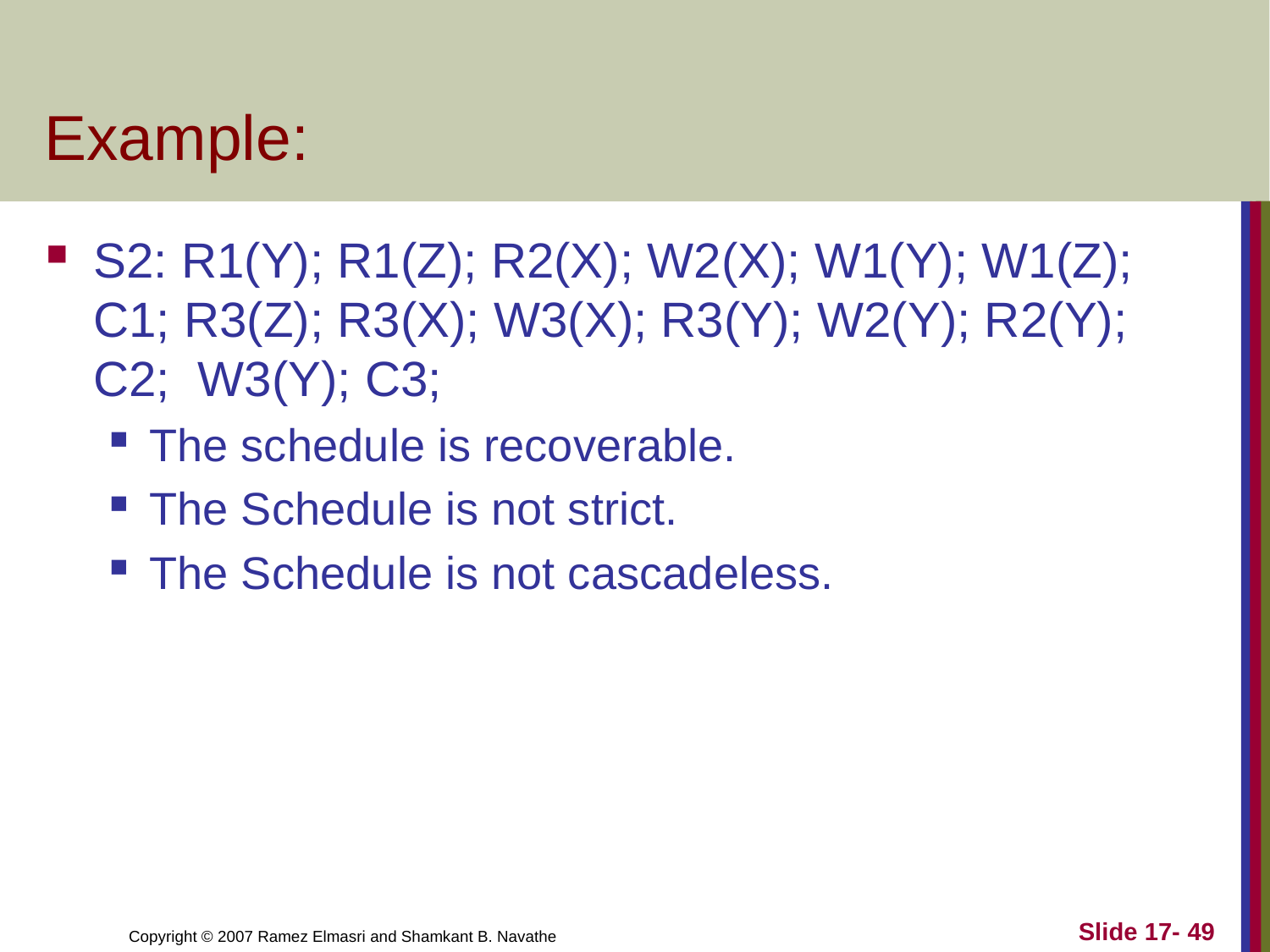

# Example:
S2: R1(Y); R1(Z); R2(X); W2(X); W1(Y); W1(Z); C1; R3(Z); R3(X); W3(X); R3(Y); W2(Y); R2(Y); C2;  W3(Y); C3;
The schedule is recoverable.
The Schedule is not strict.
The Schedule is not cascadeless.

Slide 17- 49